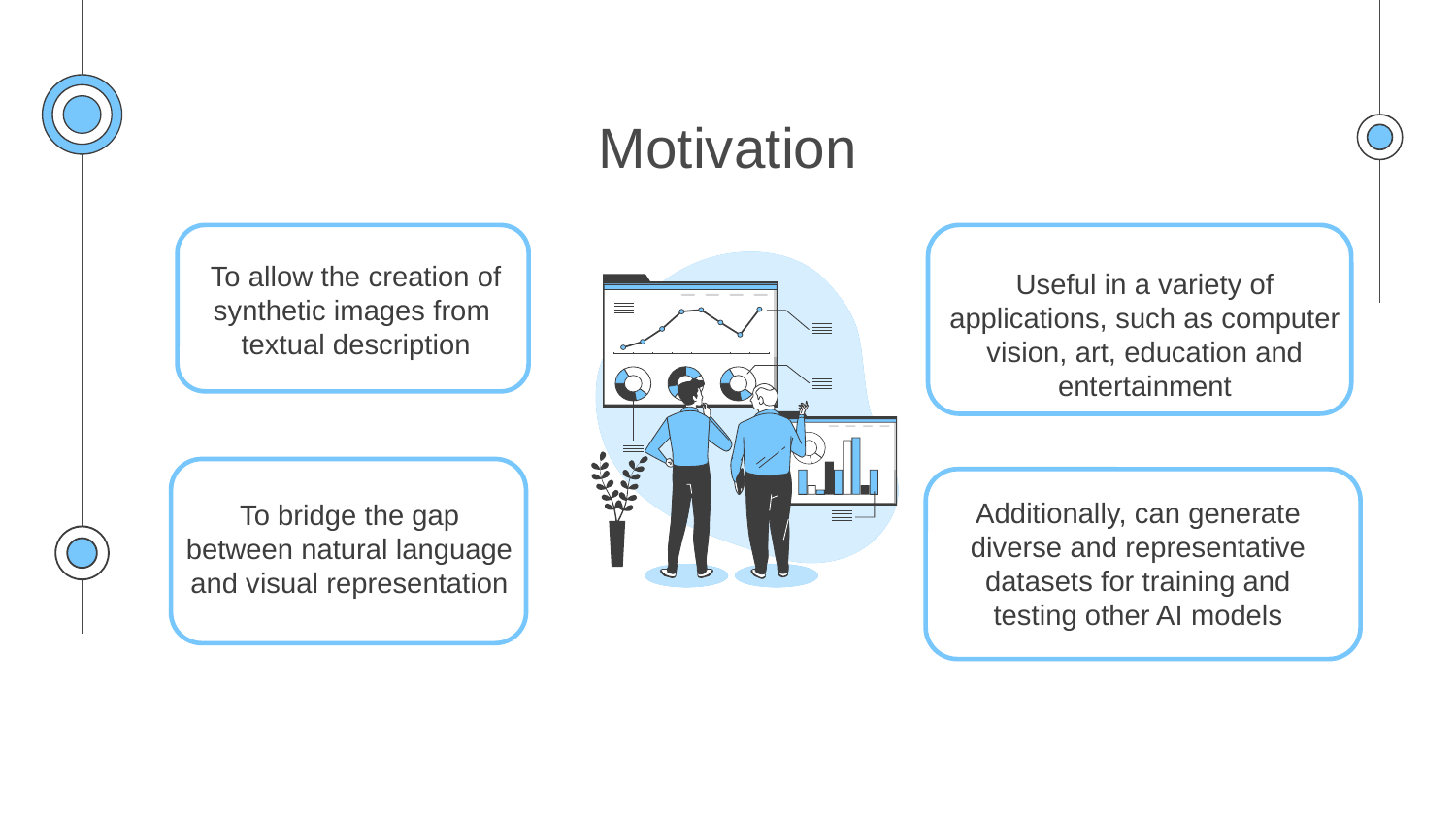

# Motivation

To allow the creation of synthetic images from  textual description

Useful in a variety of applications, such as computer vision, art, education and entertainment

Additionally, can generate diverse and representative datasets for training and testing other AI models

To bridge the gap between natural language and visual representation